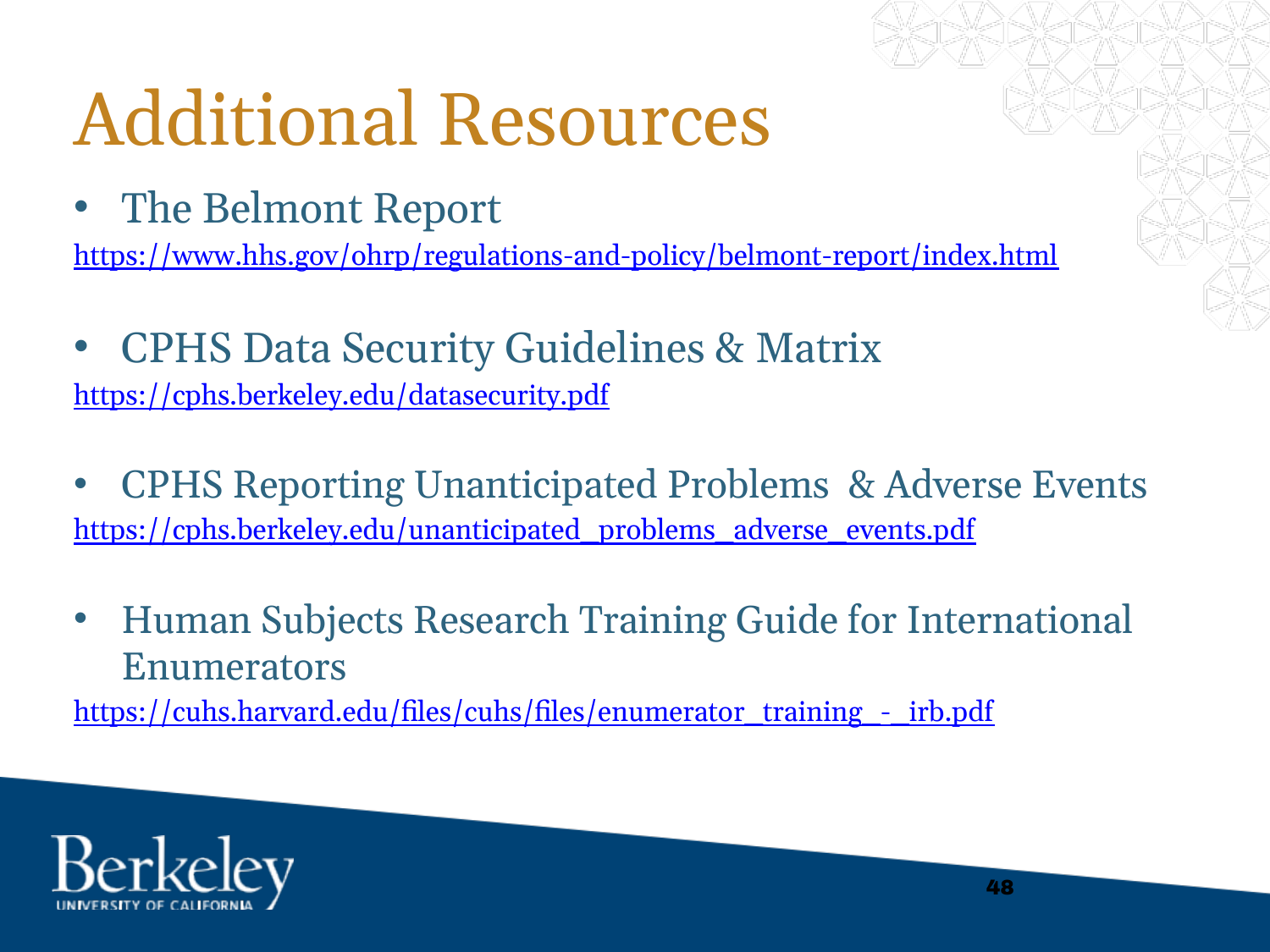

# Additional Resources
The Belmont Report
https://www.hhs.gov/ohrp/regulations-and-policy/belmont-report/index.html

CPHS Data Security Guidelines & Matrix
https://cphs.berkeley.edu/datasecurity.pdf

CPHS Reporting Unanticipated Problems  & Adverse Events
https://cphs.berkeley.edu/unanticipated_problems_adverse_events.pdf

Human Subjects Research Training Guide for International Enumerators
https://cuhs.harvard.edu/files/cuhs/files/enumerator_training_-_irb.pdf

48